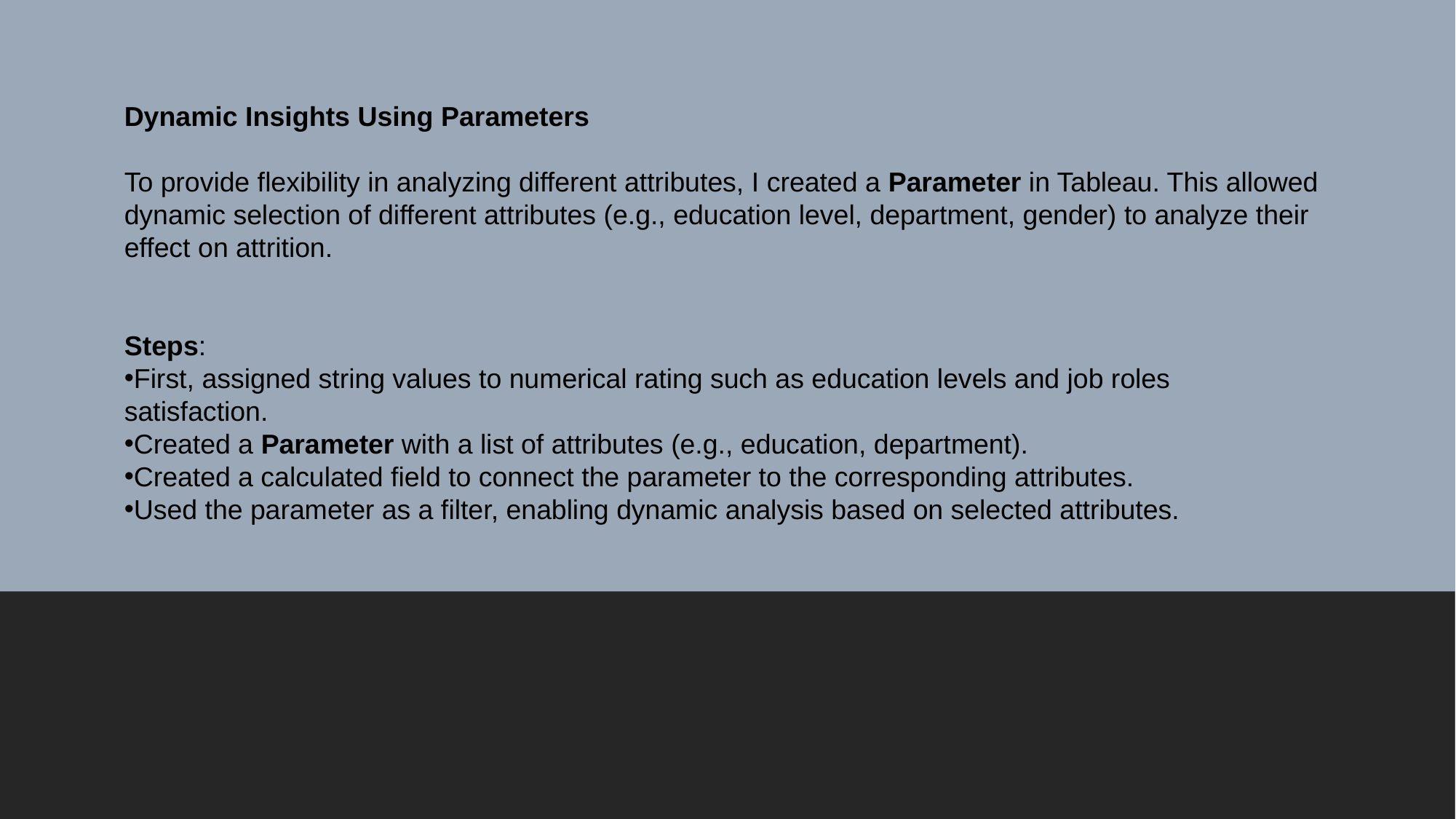

Dynamic Insights Using Parameters

To provide flexibility in analyzing different attributes, I created a Parameter in Tableau. This allowed dynamic selection of different attributes (e.g., education level, department, gender) to analyze their effect on attrition.

Steps:
First, assigned string values to numerical rating such as education levels and job roles satisfaction.
Created a Parameter with a list of attributes (e.g., education, department).
Created a calculated field to connect the parameter to the corresponding attributes.
Used the parameter as a filter, enabling dynamic analysis based on selected attributes.

#
- Neil Armstrong